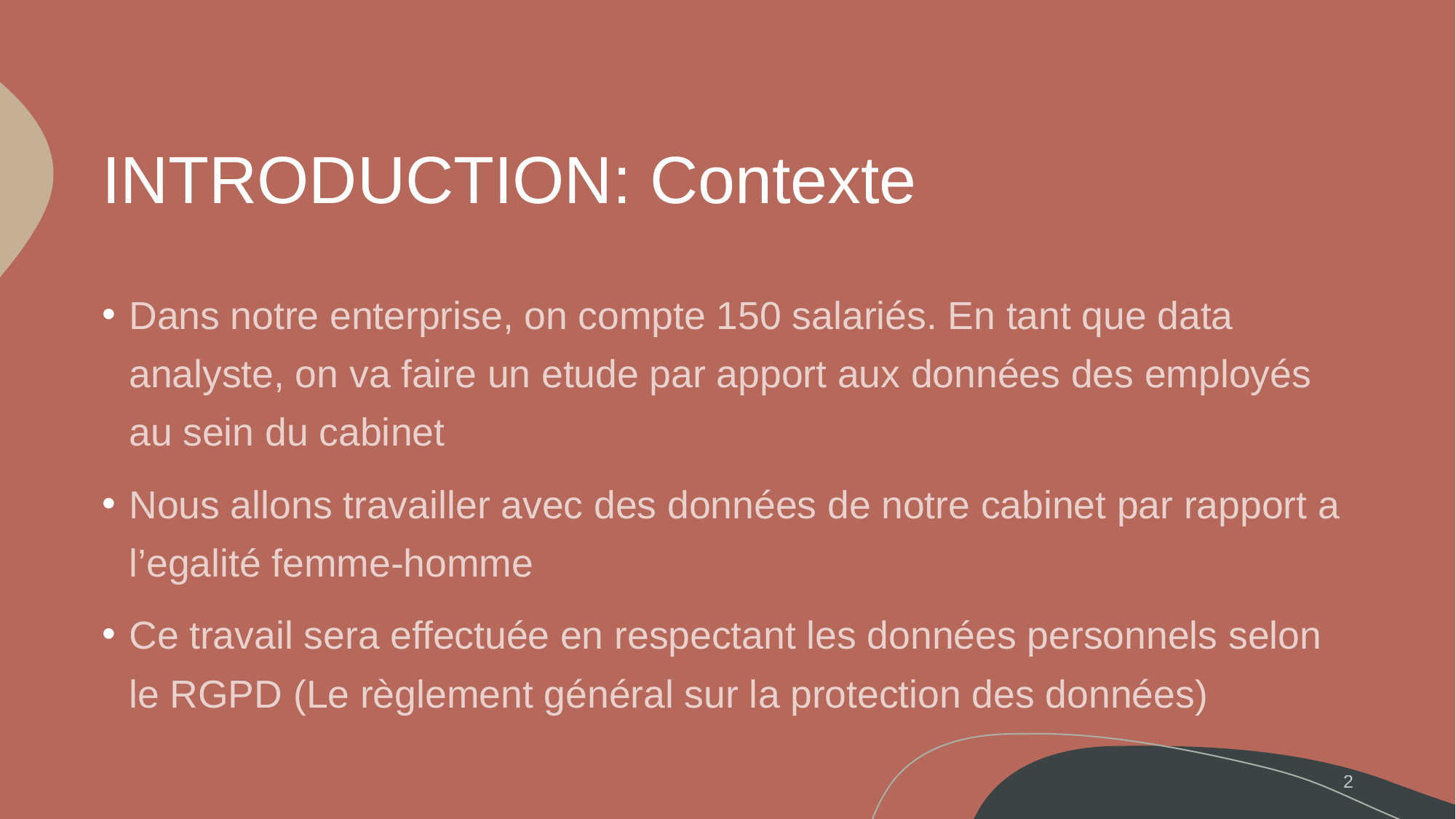

# INTRODUCTION: Contexte
Dans notre enterprise, on compte 150 salariés. En tant que data analyste, on va faire un etude par apport aux données des employés au sein du cabinet
Nous allons travailler avec des données de notre cabinet par rapport a l’egalité femme-homme
Ce travail sera effectuée en respectant les données personnels selon le RGPD (Le règlement général sur la protection des données)

2